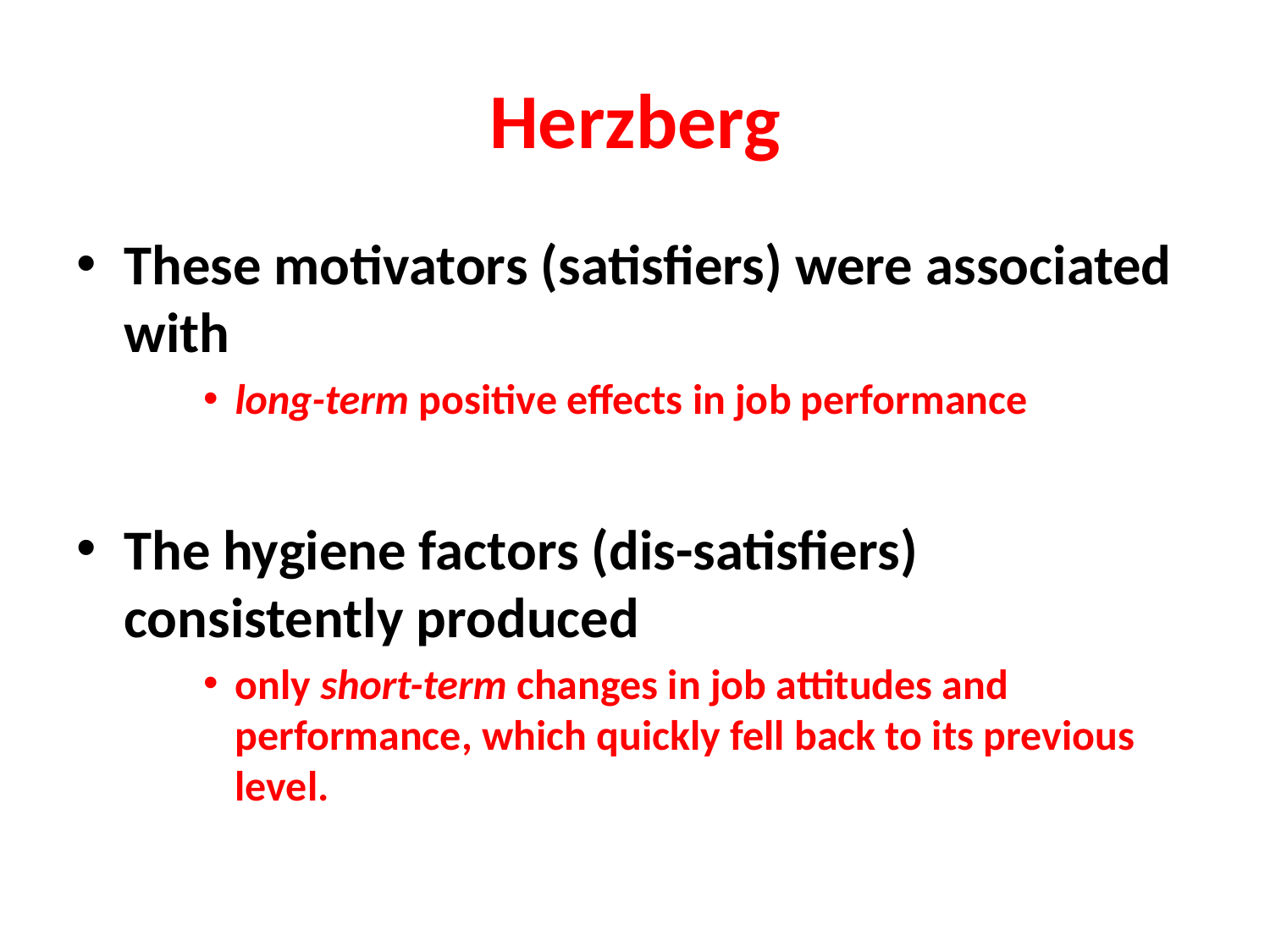

# Herzberg
These motivators (satisfiers) were associated with
long-term positive effects in job performance

The hygiene factors (dis-satisfiers) consistently produced
only short-term changes in job attitudes and performance, which quickly fell back to its previous level.